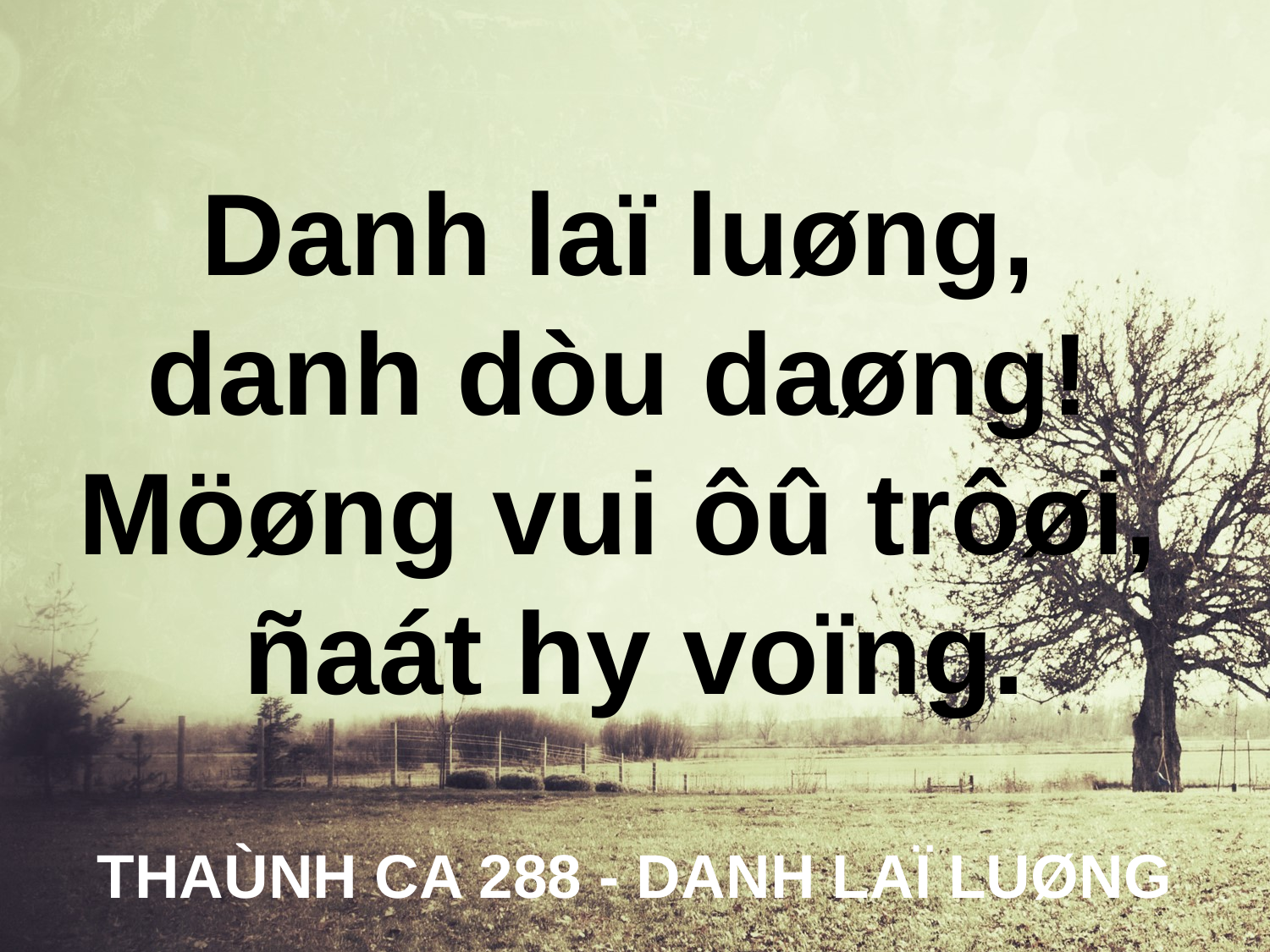

Danh laï luøng,
danh dòu daøng!
Möøng vui ôû trôøi,
ñaát hy voïng.
THAÙNH CA 288 - DANH LAÏ LUØNG